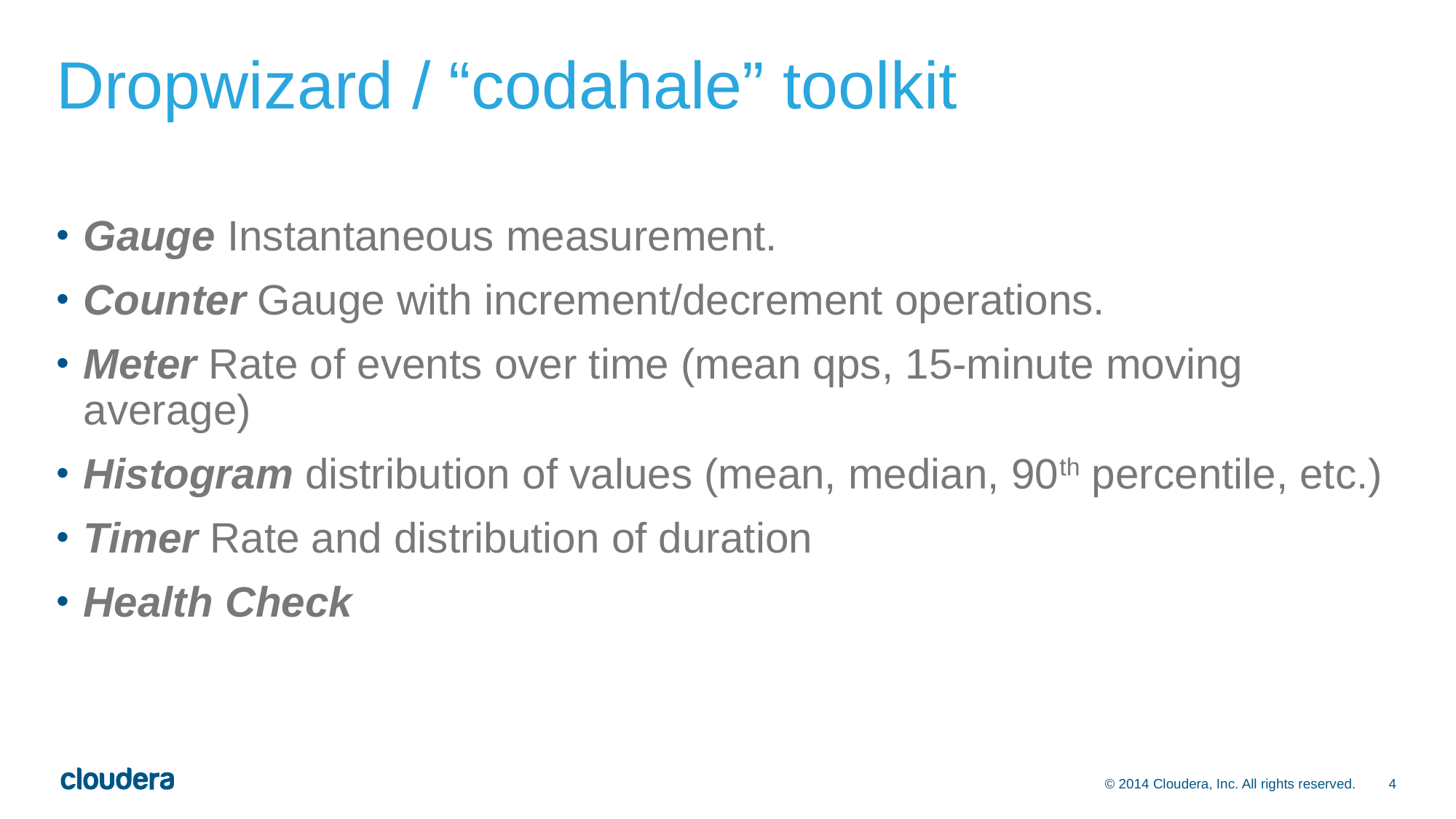

# Dropwizard / “codahale” toolkit
Gauge Instantaneous measurement.
Counter Gauge with increment/decrement operations.
Meter Rate of events over time (mean qps, 15-minute moving average)
Histogram distribution of values (mean, median, 90th percentile, etc.)
Timer Rate and distribution of duration
Health Check